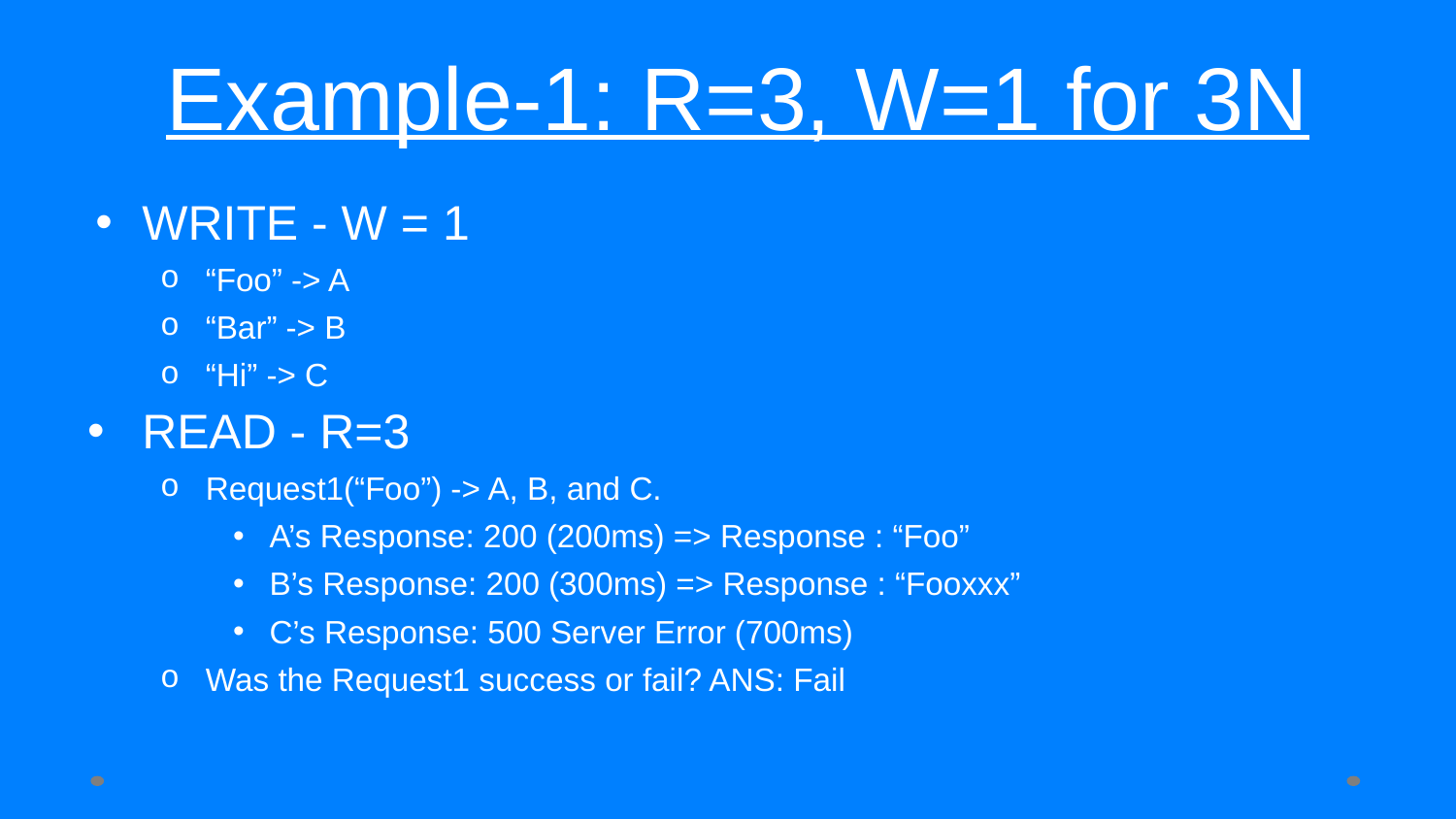

# Example-1: R=3, W=1 for 3N
WRITE - W = 1
“Foo” -> A
“Bar” -> B
“Hi” -> C
READ - R=3
Request1(“Foo”) -> A, B, and C.
A’s Response: 200 (200ms) => Response : “Foo”
B’s Response: 200 (300ms) => Response : “Fooxxx”
C’s Response: 500 Server Error (700ms)
Was the Request1 success or fail? ANS: Fail